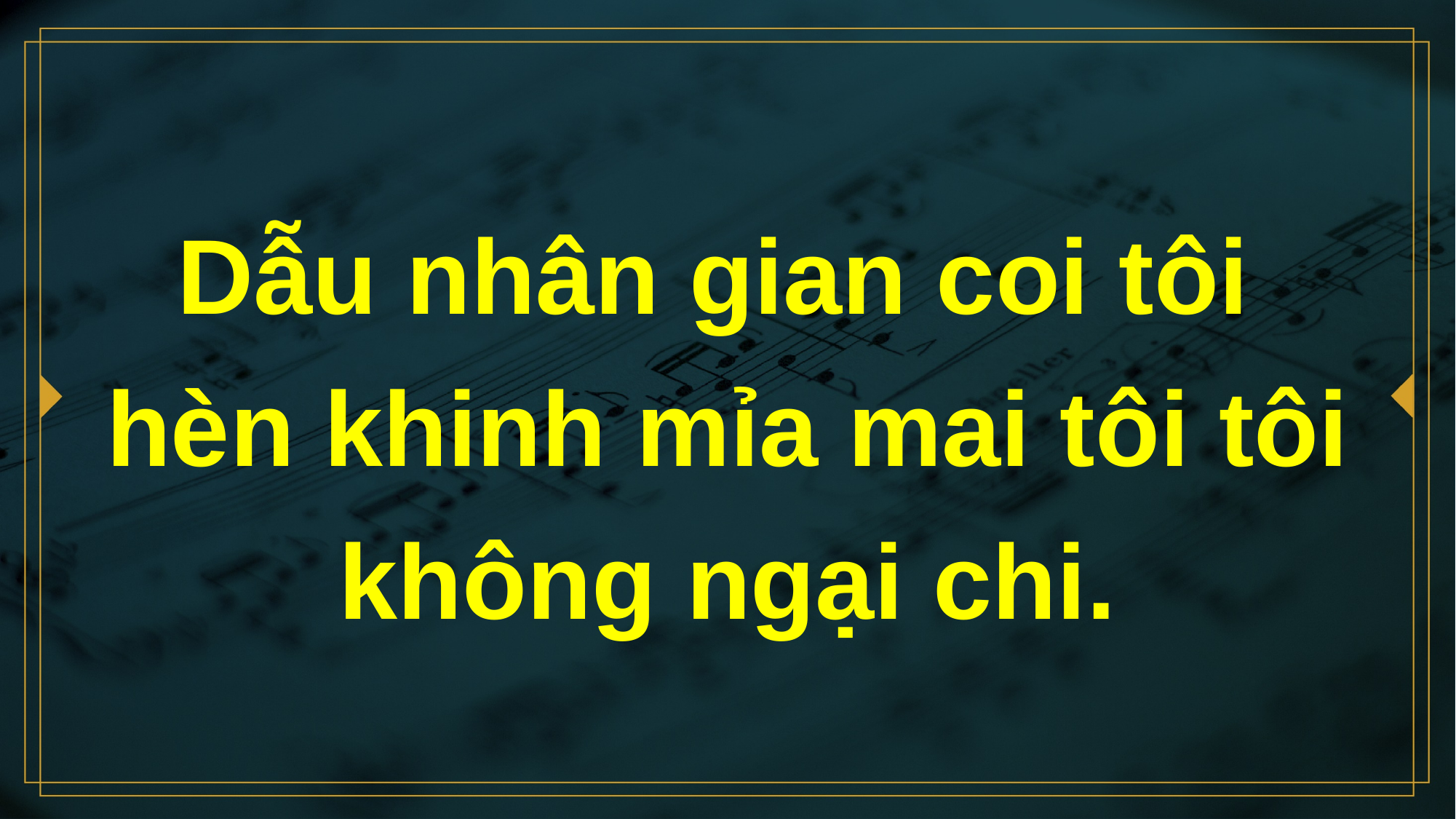

# Dẫu nhân gian coi tôi hèn khinh mỉa mai tôi tôi không ngại chi.